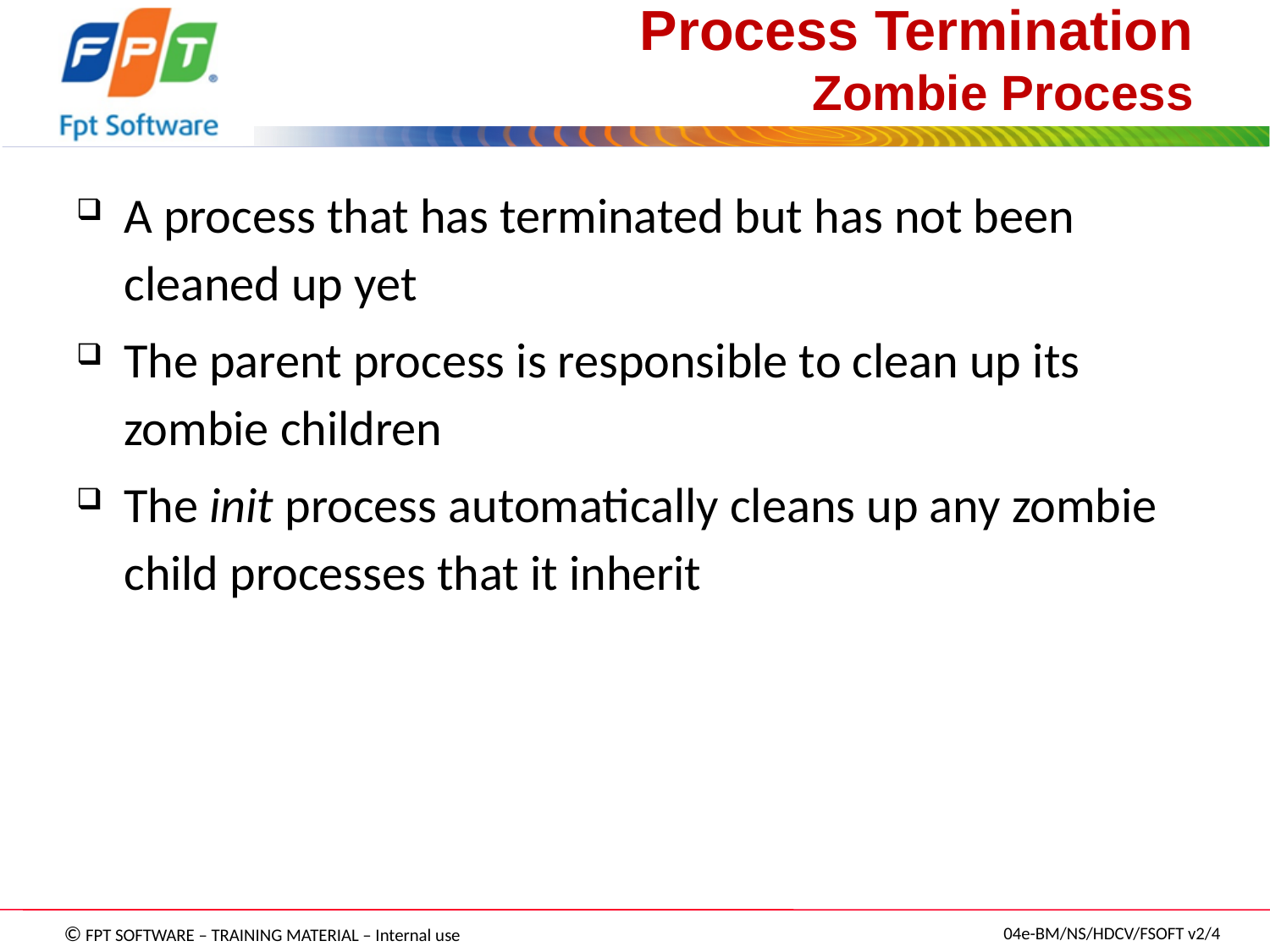

# Process Termination Zombie Process
A process that has terminated but has not been cleaned up yet
The parent process is responsible to clean up its zombie children
The init process automatically cleans up any zombie child processes that it inherit